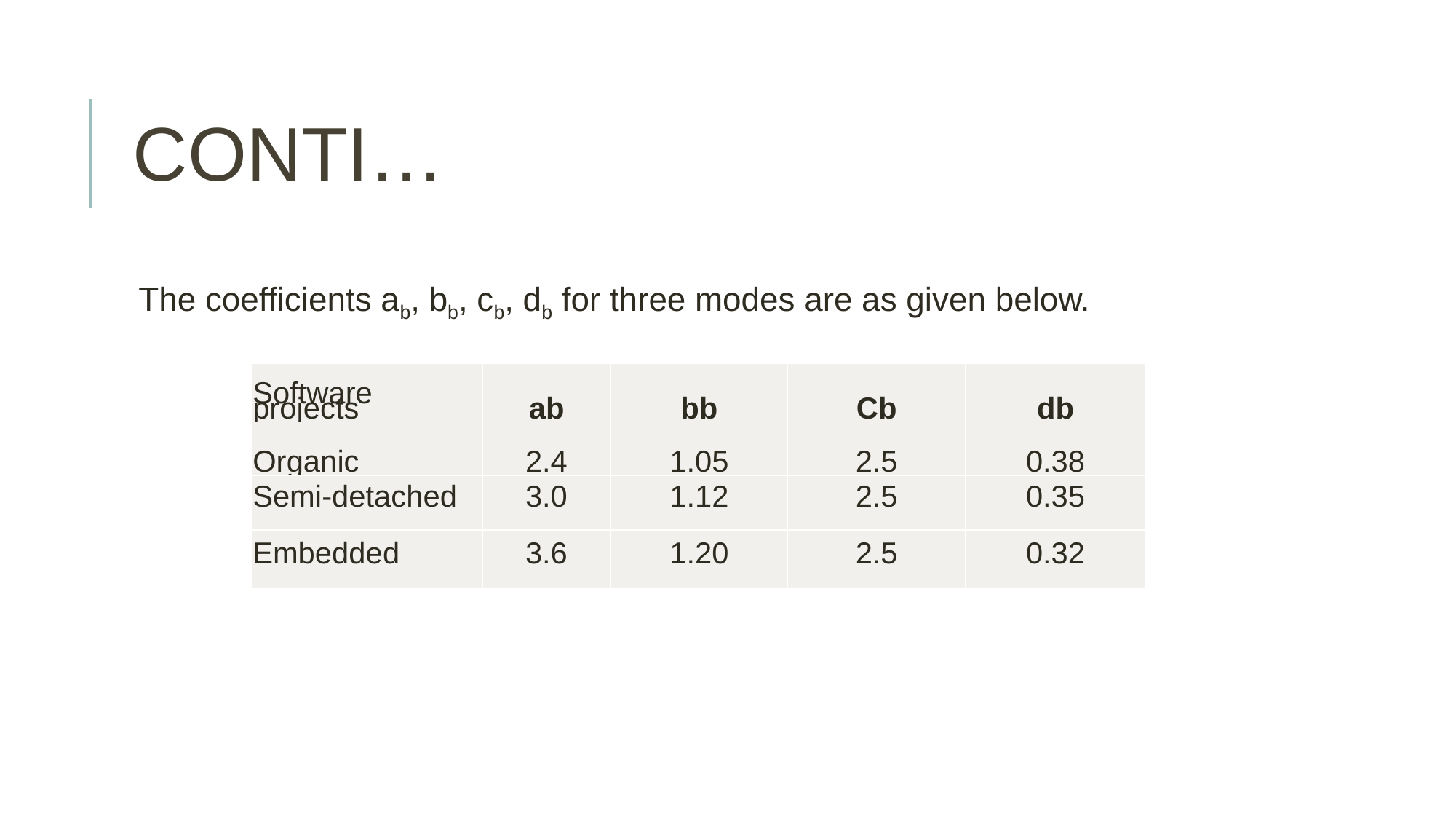

# CONTI…
The coefficients ab, bb, cb, db for three modes are as given below.

| Software projects | ab | bb | Cb | db |
| --- | --- | --- | --- | --- |
| Organic | 2.4 | 1.05 | 2.5 | 0.38 |
| Semi-detached | 3.0 | 1.12 | 2.5 | 0.35 |
| Embedded | 3.6 | 1.20 | 2.5 | 0.32 |